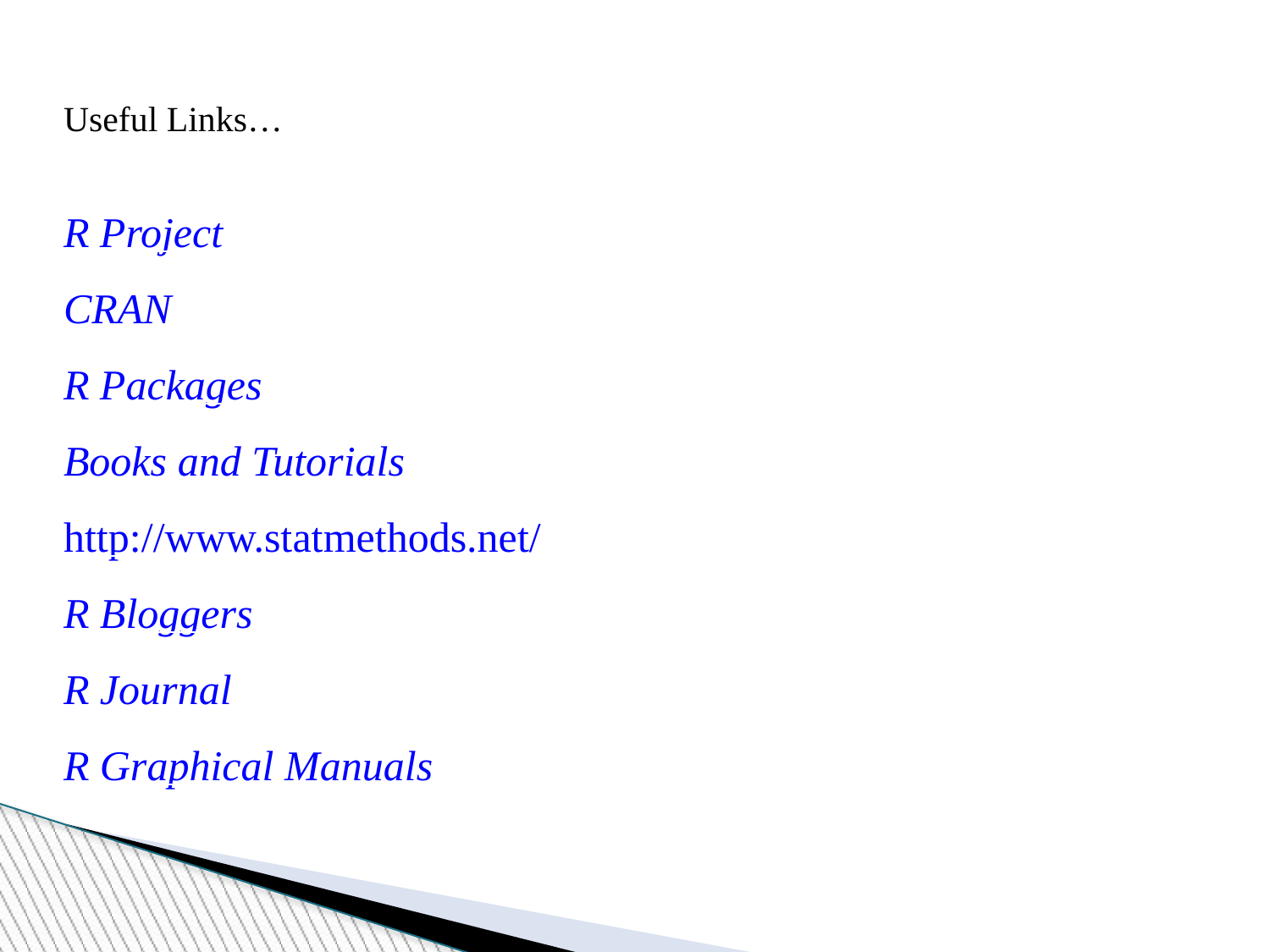

Useful Links…
R Project
CRAN
R Packages
Books and Tutorials
http://www.statmethods.net/
R Bloggers
R Journal
R Graphical Manuals